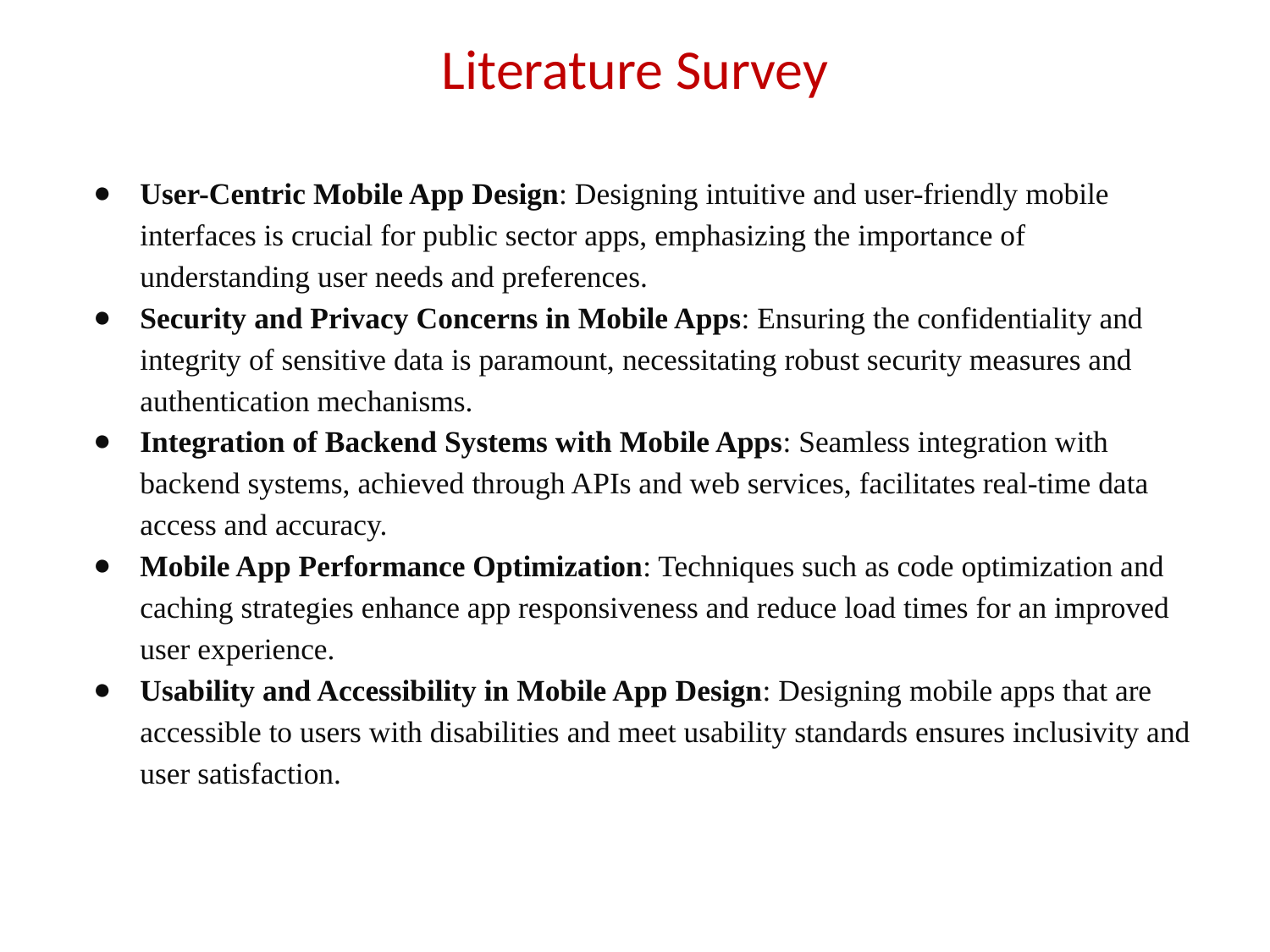

# Literature Survey
User-Centric Mobile App Design: Designing intuitive and user-friendly mobile interfaces is crucial for public sector apps, emphasizing the importance of understanding user needs and preferences.
Security and Privacy Concerns in Mobile Apps: Ensuring the confidentiality and integrity of sensitive data is paramount, necessitating robust security measures and authentication mechanisms.
Integration of Backend Systems with Mobile Apps: Seamless integration with backend systems, achieved through APIs and web services, facilitates real-time data access and accuracy.
Mobile App Performance Optimization: Techniques such as code optimization and caching strategies enhance app responsiveness and reduce load times for an improved user experience.
Usability and Accessibility in Mobile App Design: Designing mobile apps that are accessible to users with disabilities and meet usability standards ensures inclusivity and user satisfaction.